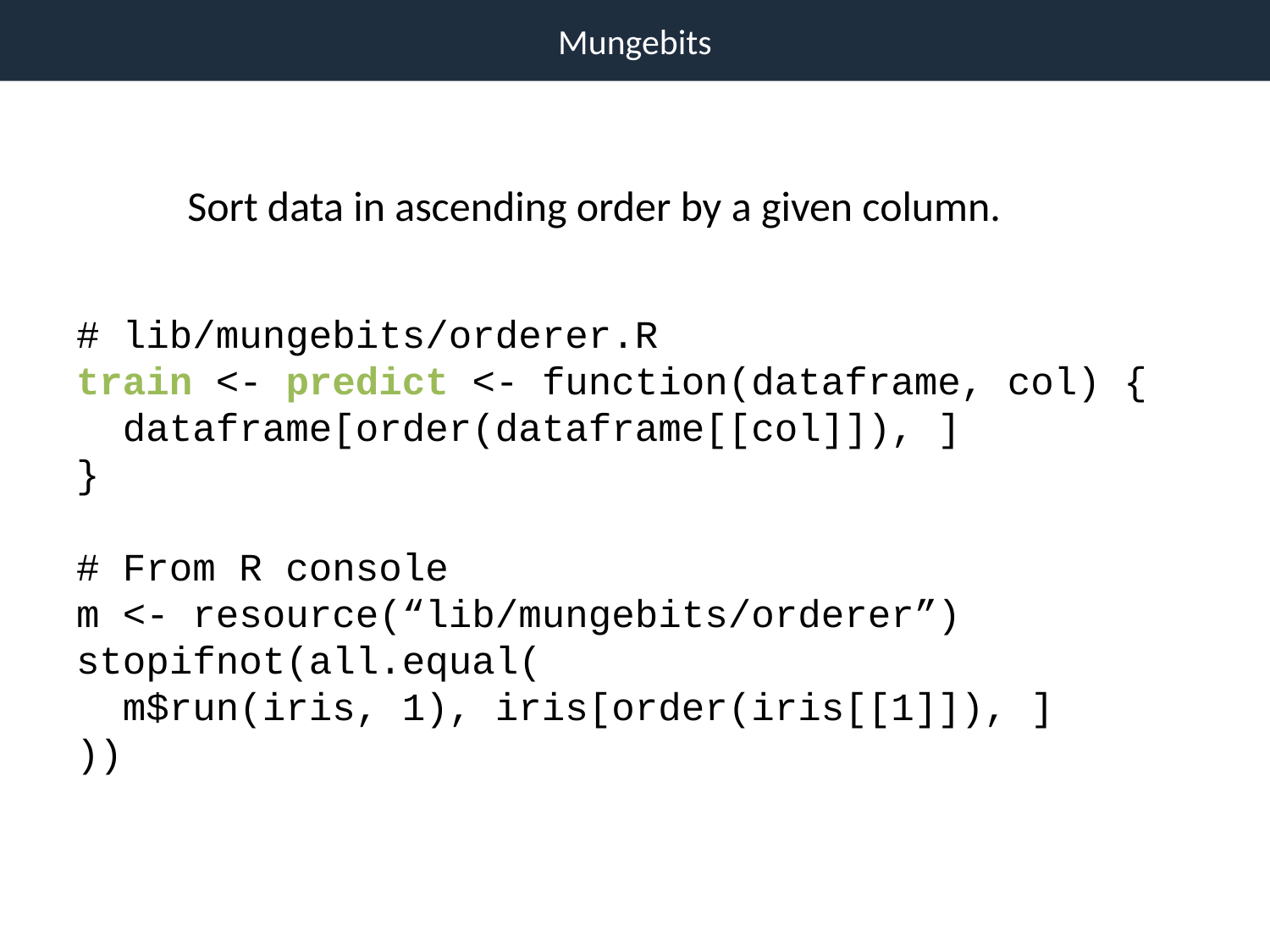

Mungebits
Sort data in ascending order by a given column.
# lib/mungebits/orderer.R
train <- predict <- function(dataframe, col) {
  dataframe[order(dataframe[[col]]), ]
}

# From R console
m <- resource(“lib/mungebits/orderer”)
stopifnot(all.equal(
  m$run(iris, 1), iris[order(iris[[1]]), ]
))